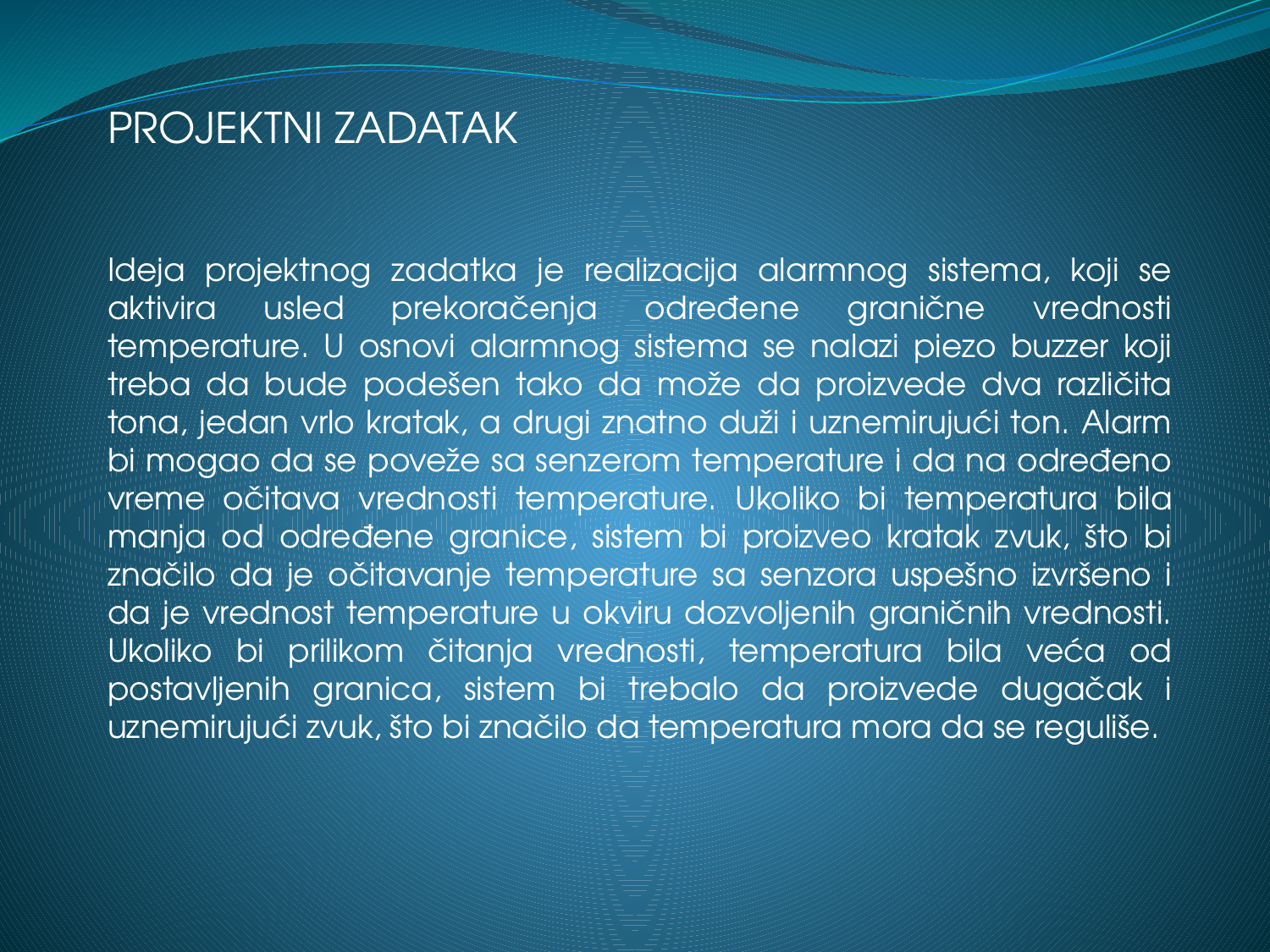

PROJEKTNI ZADATAK
Ideja projektnog zadatka je realizacija alarmnog sistema, koji se aktivira usled prekoračenja određene granične vrednosti temperature. U osnovi alarmnog sistema se nalazi piezo buzzer koji treba da bude podešen tako da može da proizvede dva različita tona, jedan vrlo kratak, a drugi znatno duži i uznemirujući ton. Alarm bi mogao da se poveže sa senzerom temperature i da na određeno vreme očitava vrednosti temperature. Ukoliko bi temperatura bila manja od određene granice, sistem bi proizveo kratak zvuk, što bi značilo da je očitavanje temperature sa senzora uspešno izvršeno i da je vrednost temperature u okviru dozvoljenih graničnih vrednosti. Ukoliko bi prilikom čitanja vrednosti, temperatura bila veća od postavljenih granica, sistem bi trebalo da proizvede dugačak i uznemirujući zvuk, što bi značilo da temperatura mora da se reguliše.